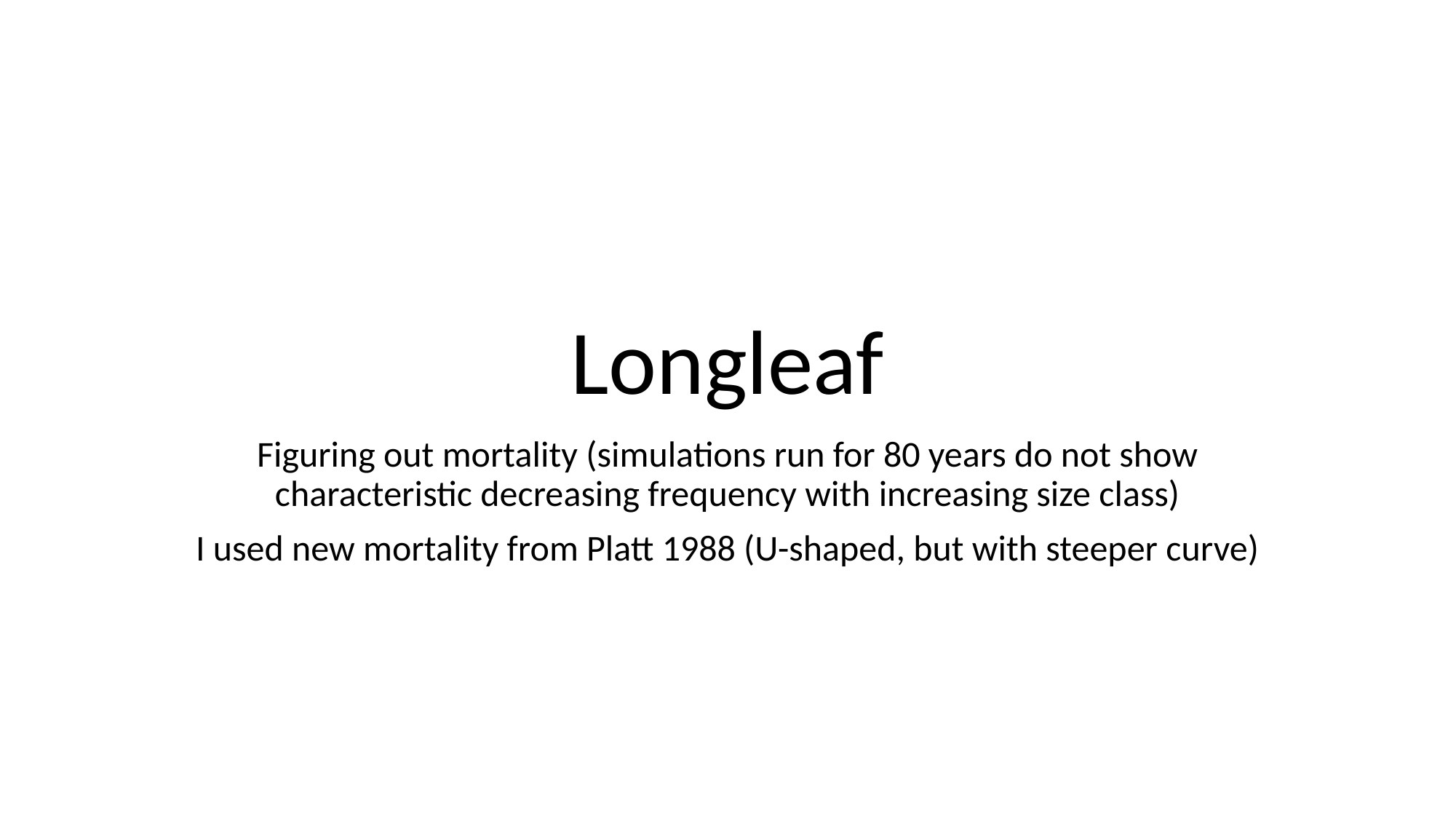

# Longleaf
Figuring out mortality (simulations run for 80 years do not show characteristic decreasing frequency with increasing size class)
I used new mortality from Platt 1988 (U-shaped, but with steeper curve)